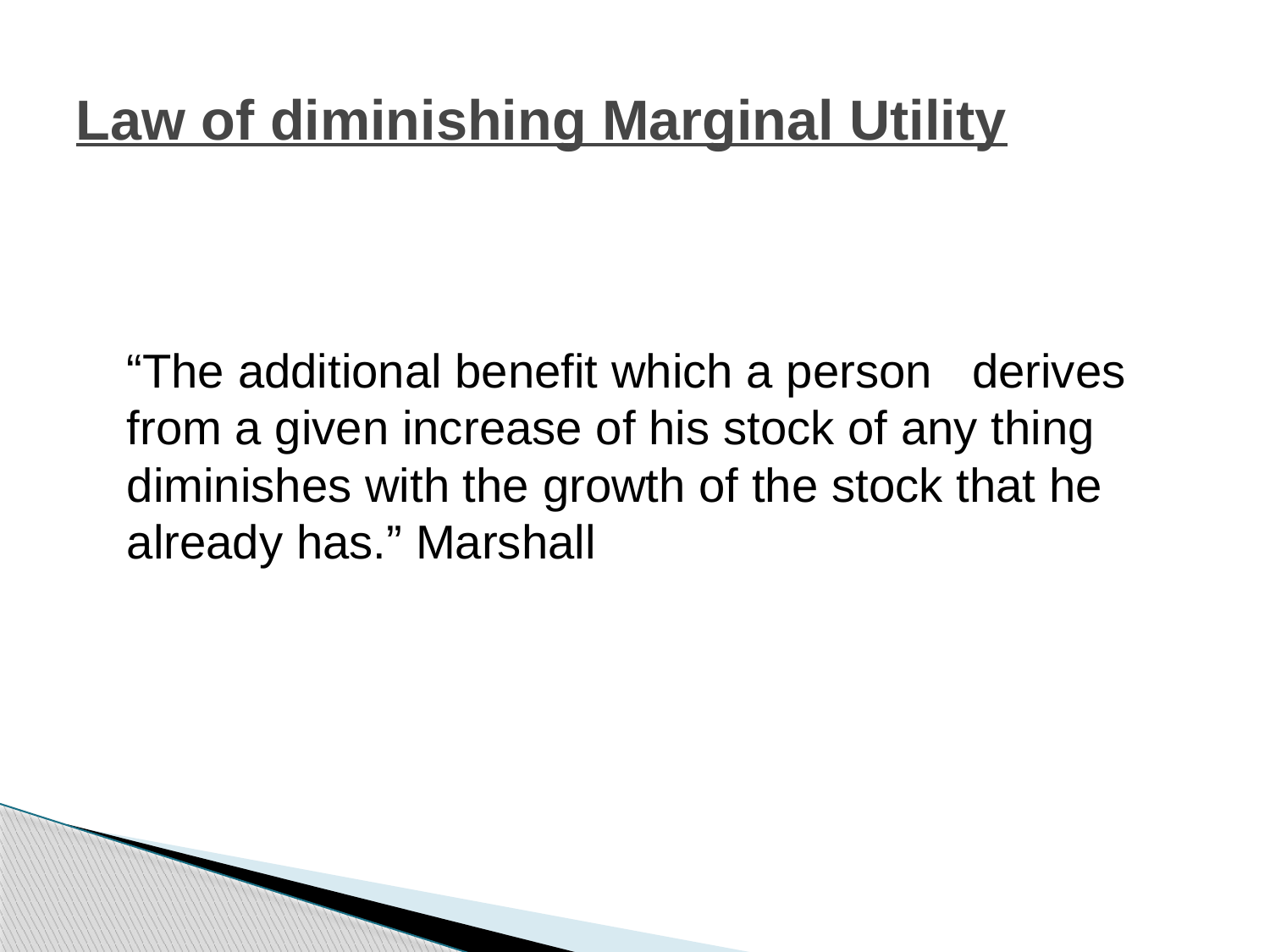

# Law of diminishing Marginal Utility

	“The additional benefit which a person   derives from a given increase of his stock of any thing diminishes with the growth of the stock that he already has.” Marshall